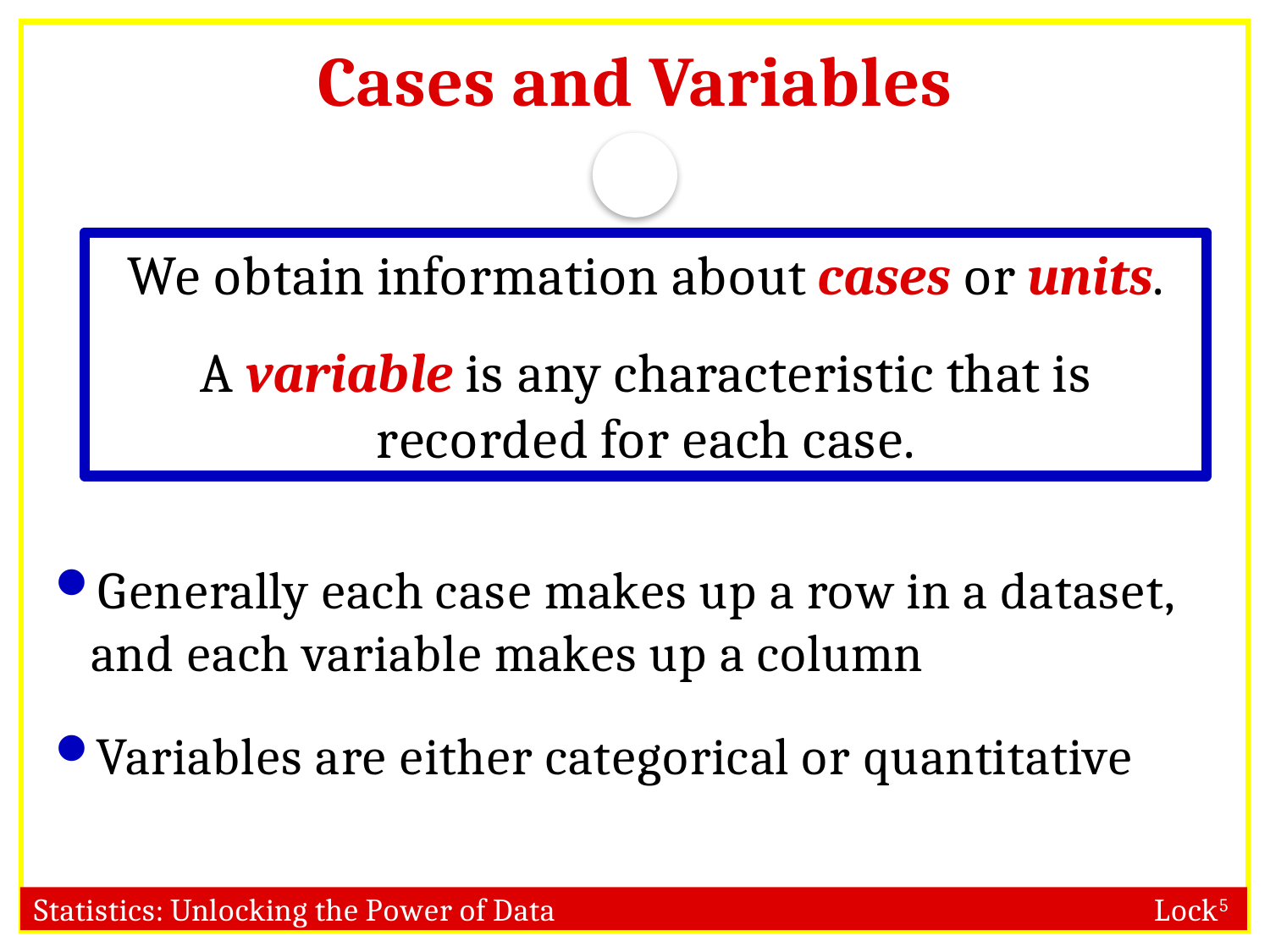

# Cases and Variables
We obtain information about cases or units.
A variable is any characteristic that is recorded for each case.
Generally each case makes up a row in a dataset, and each variable makes up a column
Variables are either categorical or quantitative